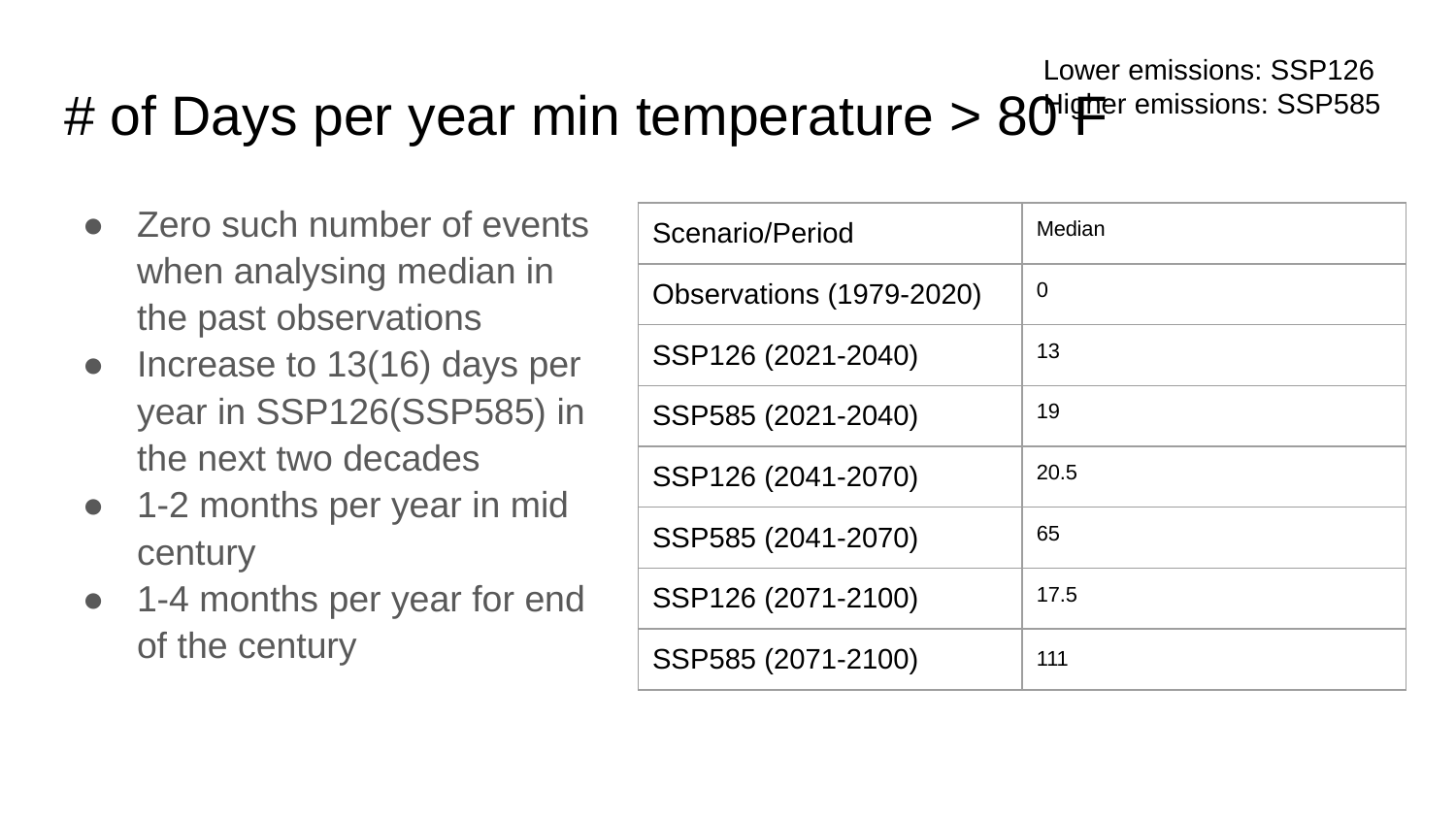

Lower emissions: SSP126
Higher emissions: SSP585
# # of Days per year min temperature > 80 F

Zero such number of events when analysing median in the past observations
Increase to 13(16) days per year in SSP126(SSP585) in the next two decades
1-2 months per year in mid century
1-4 months per year for end of the century
| Scenario/Period | Median |
| --- | --- |
| Observations (1979-2020) | 0 |
| SSP126 (2021-2040) | 13 |
| SSP585 (2021-2040) | 19 |
| SSP126 (2041-2070) | 20.5 |
| SSP585 (2041-2070) | 65 |
| SSP126 (2071-2100) | 17.5 |
| SSP585 (2071-2100) | 111 |